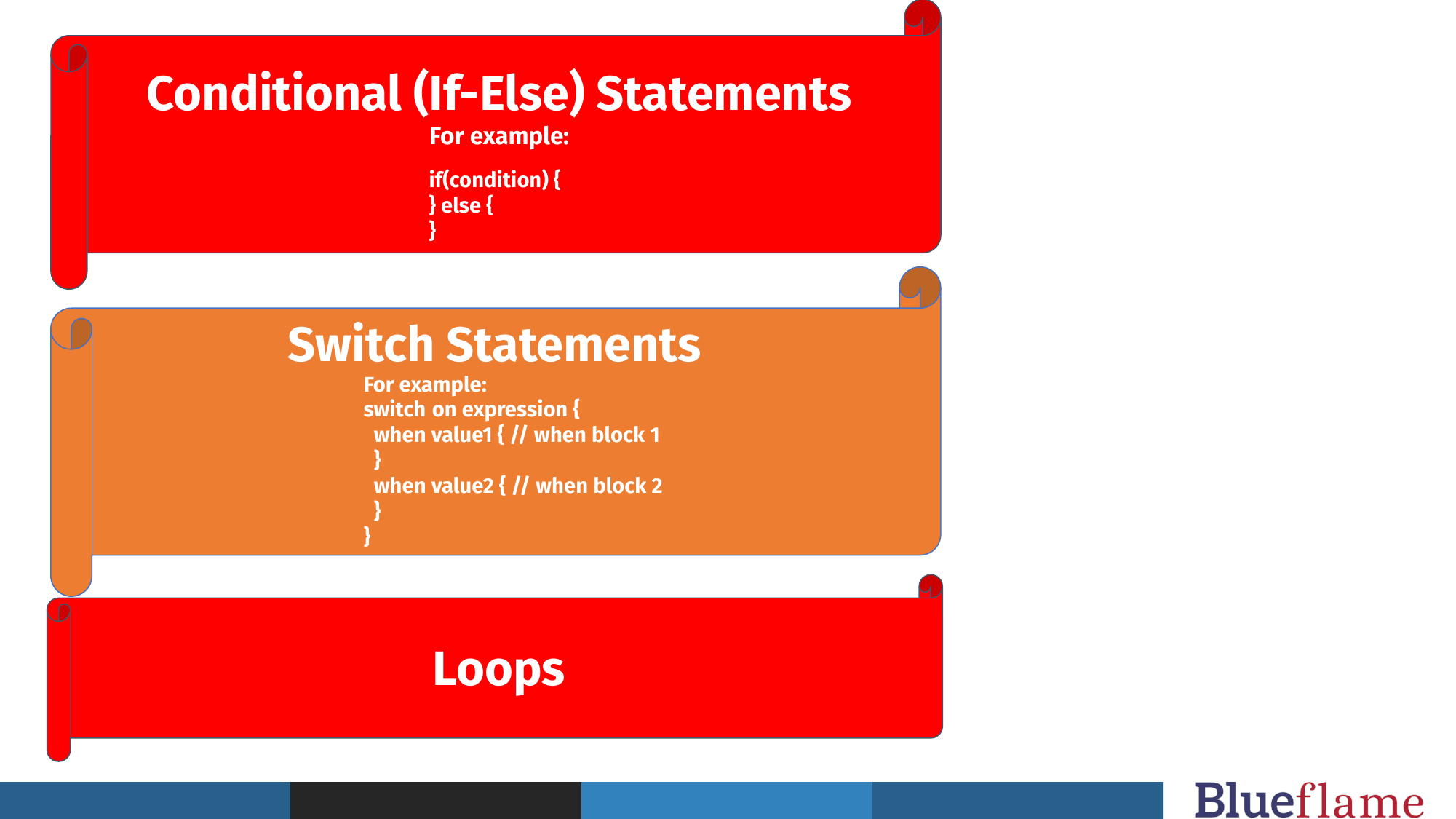

Conditional (If-Else) Statements
For example:
if(condition) {
} else {
}

Switch Statements
For example:
switch on expression {
  when value1 { // when block 1
  }
  when value2 { // when block 2
  }
}

Loops